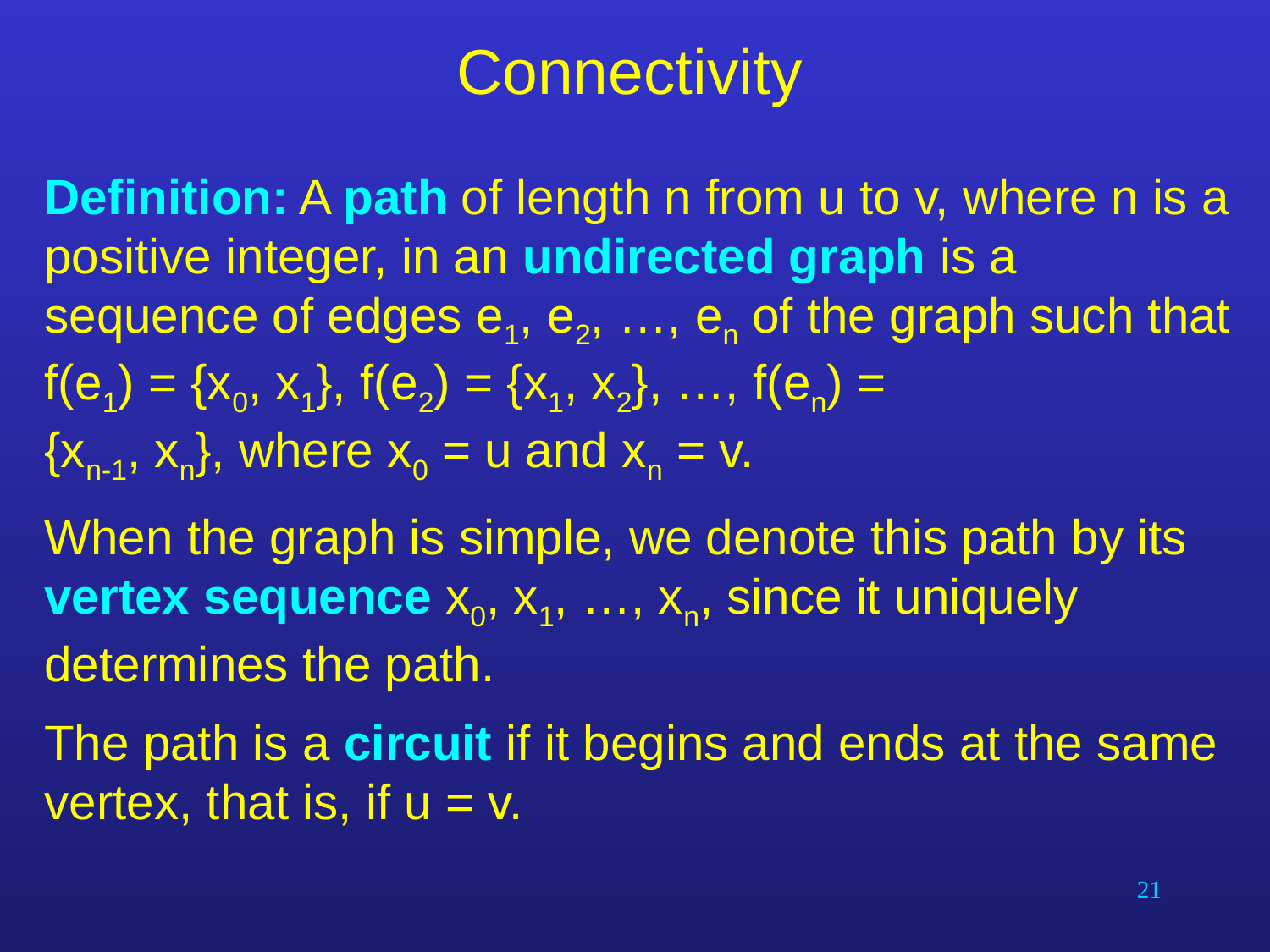

# Connectivity
Definition: A path of length n from u to v, where n is a positive integer, in an undirected graph is a sequence of edges e1, e2, …, en of the graph such that f(e1) = {x0, x1}, f(e2) = {x1, x2}, …, f(en) =
{xn-1, xn}, where x0 = u and xn = v.
When the graph is simple, we denote this path by its vertex sequence x0, x1, …, xn, since it uniquely determines the path.
The path is a circuit if it begins and ends at the same vertex, that is, if u = v.
21